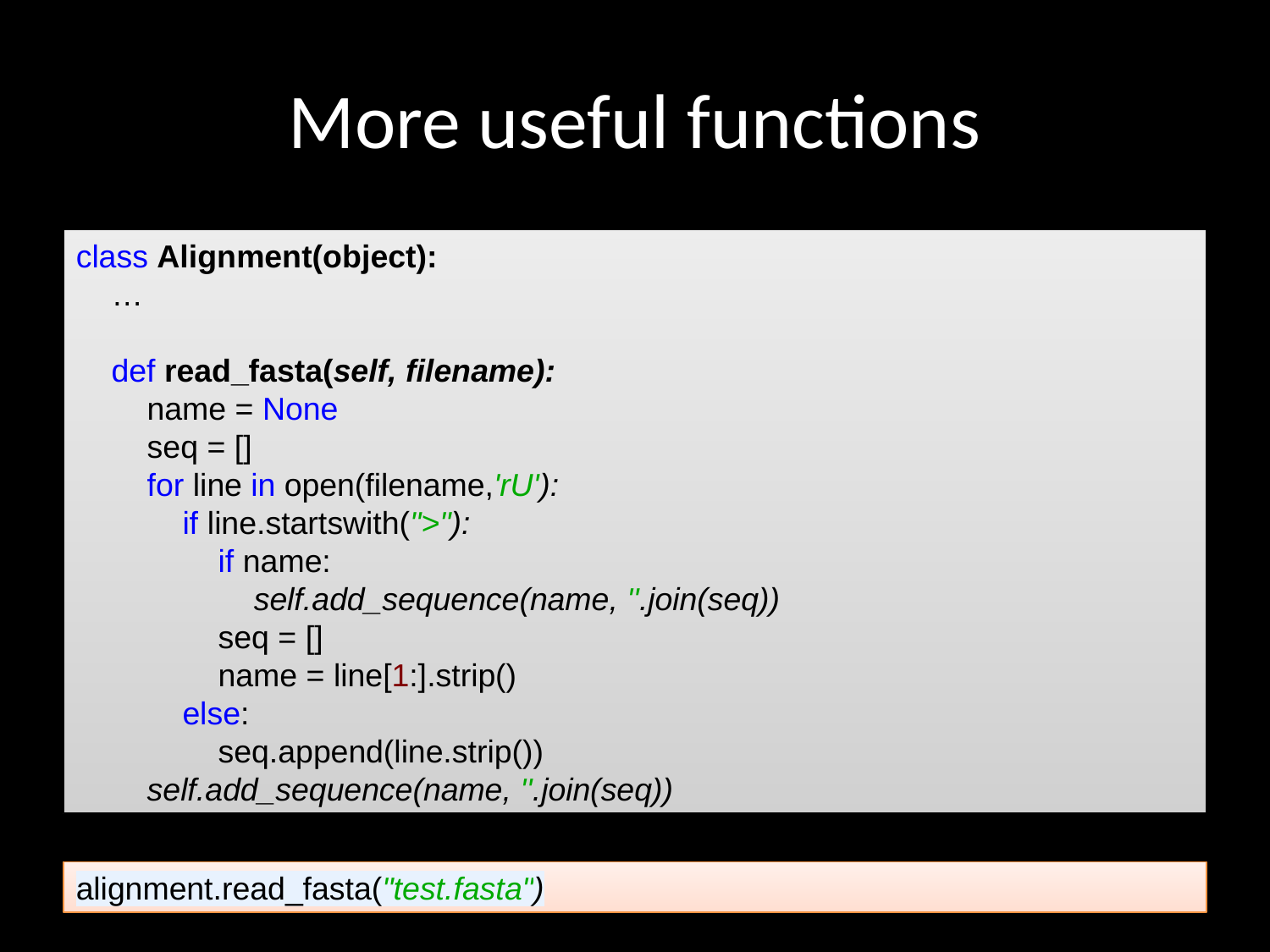

# More useful functions
class Alignment(object):
    …

    def read_fasta(self, filename):
        name = None
        seq = []
        for line in open(filename,'rU'):
            if line.startswith(">"):
                if name:
                    self.add_sequence(name, ''.join(seq))
                seq = []
                name = line[1:].strip()
            else:
                seq.append(line.strip())
        self.add_sequence(name, ''.join(seq))
alignment.read_fasta("test.fasta")